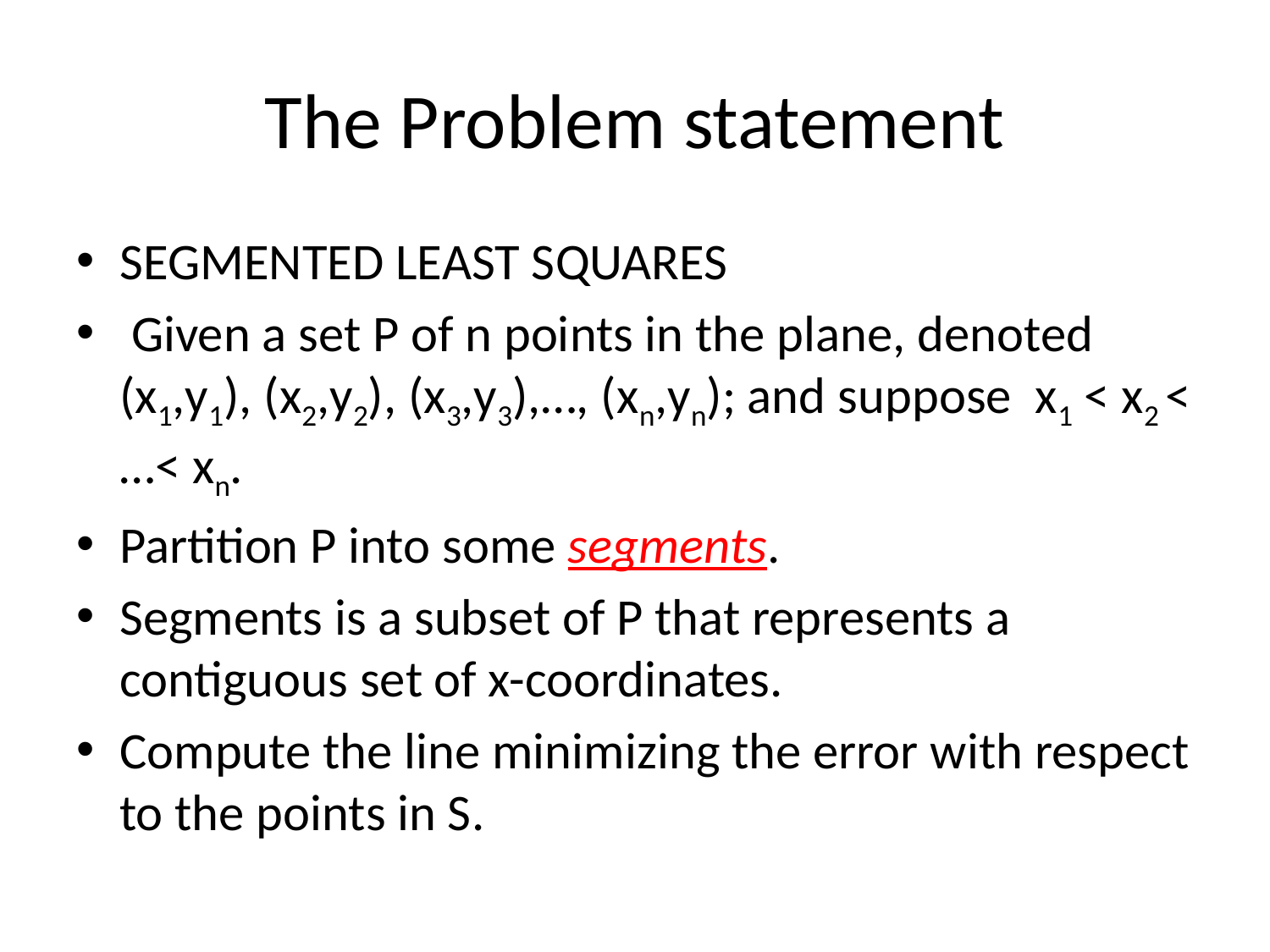

# The Problem statement
SEGMENTED LEAST SQUARES
 Given a set P of n points in the plane, denoted (x1,y1), (x2,y2), (x3,y3),…, (xn,yn); and suppose  x1 < x2 < …< xn.
Partition P into some segments.
Segments is a subset of P that represents a contiguous set of x-coordinates.
Compute the line minimizing the error with respect to the points in S.